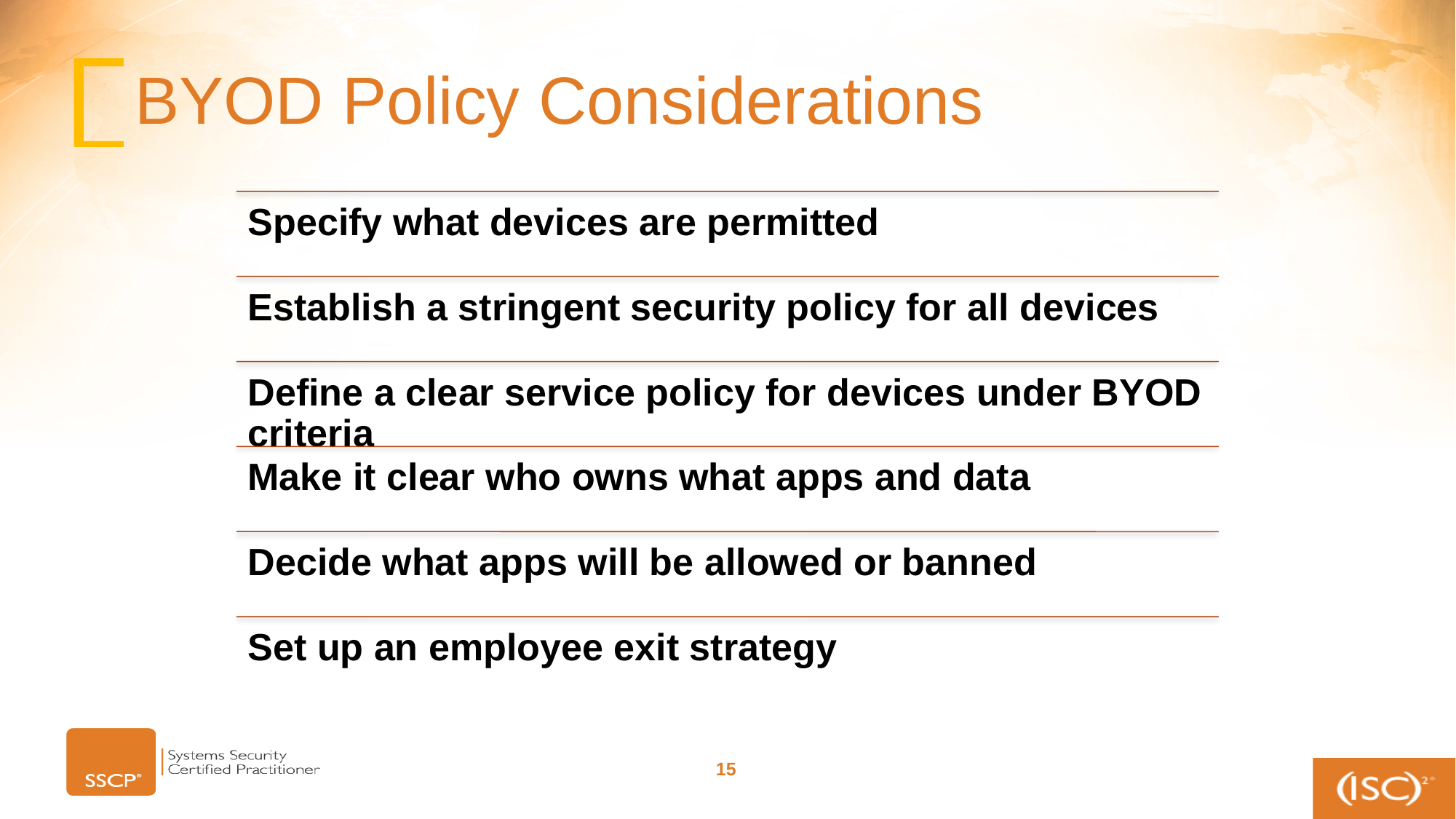

# BYOD Policy Considerations
Specify what devices are permitted
Establish a stringent security policy for all devices
Define a clear service policy for devices under BYOD criteria
Make it clear who owns what apps and data
Decide what apps will be allowed or banned
Set up an employee exit strategy